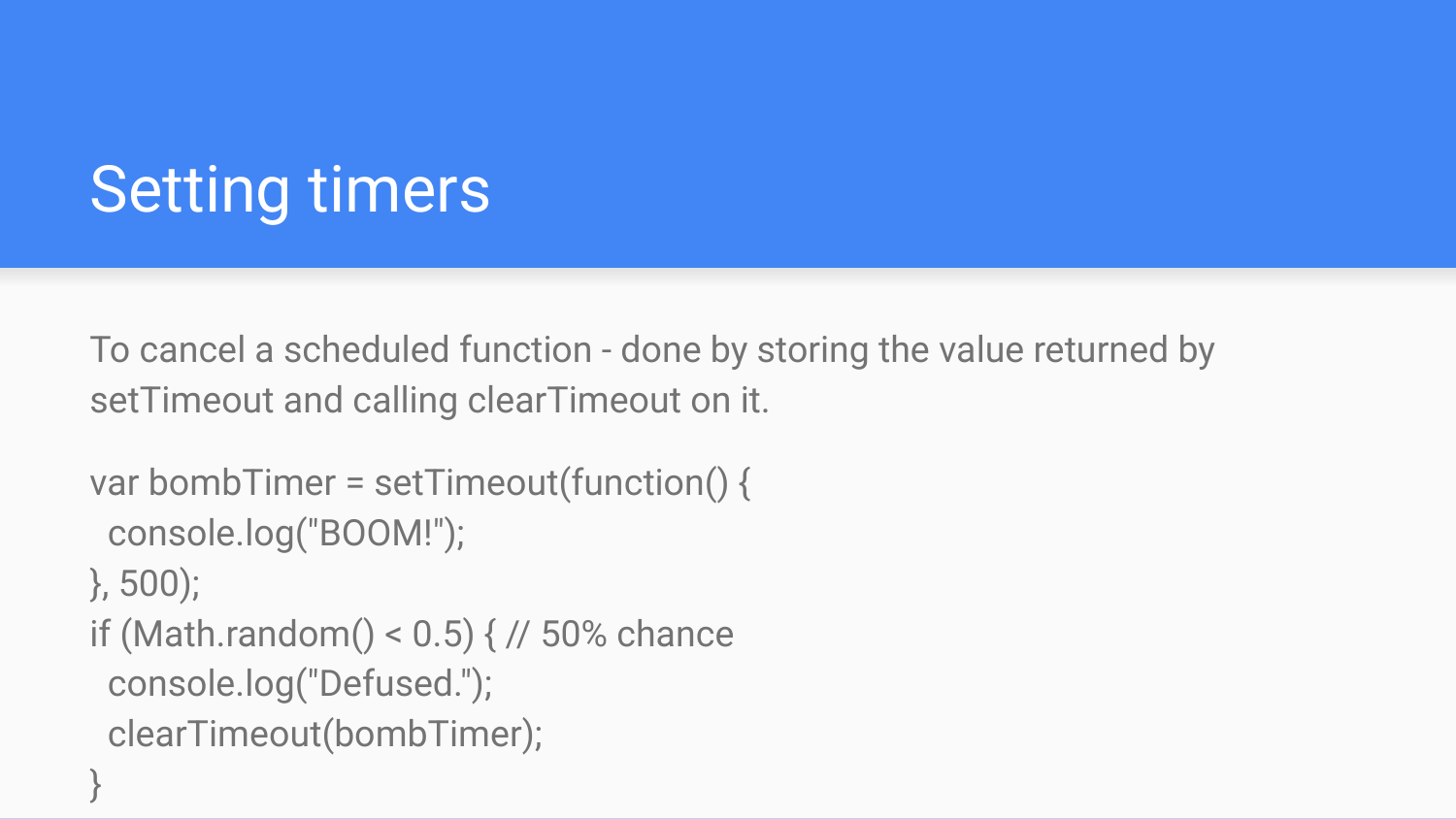

# Setting timers
To cancel a scheduled function - done by storing the value returned by setTimeout and calling clearTimeout on it.
var bombTimer = setTimeout(function() {
  console.log("BOOM!");
}, 500);
if (Math.random() < 0.5) { // 50% chance
  console.log("Defused.");
  clearTimeout(bombTimer);
}